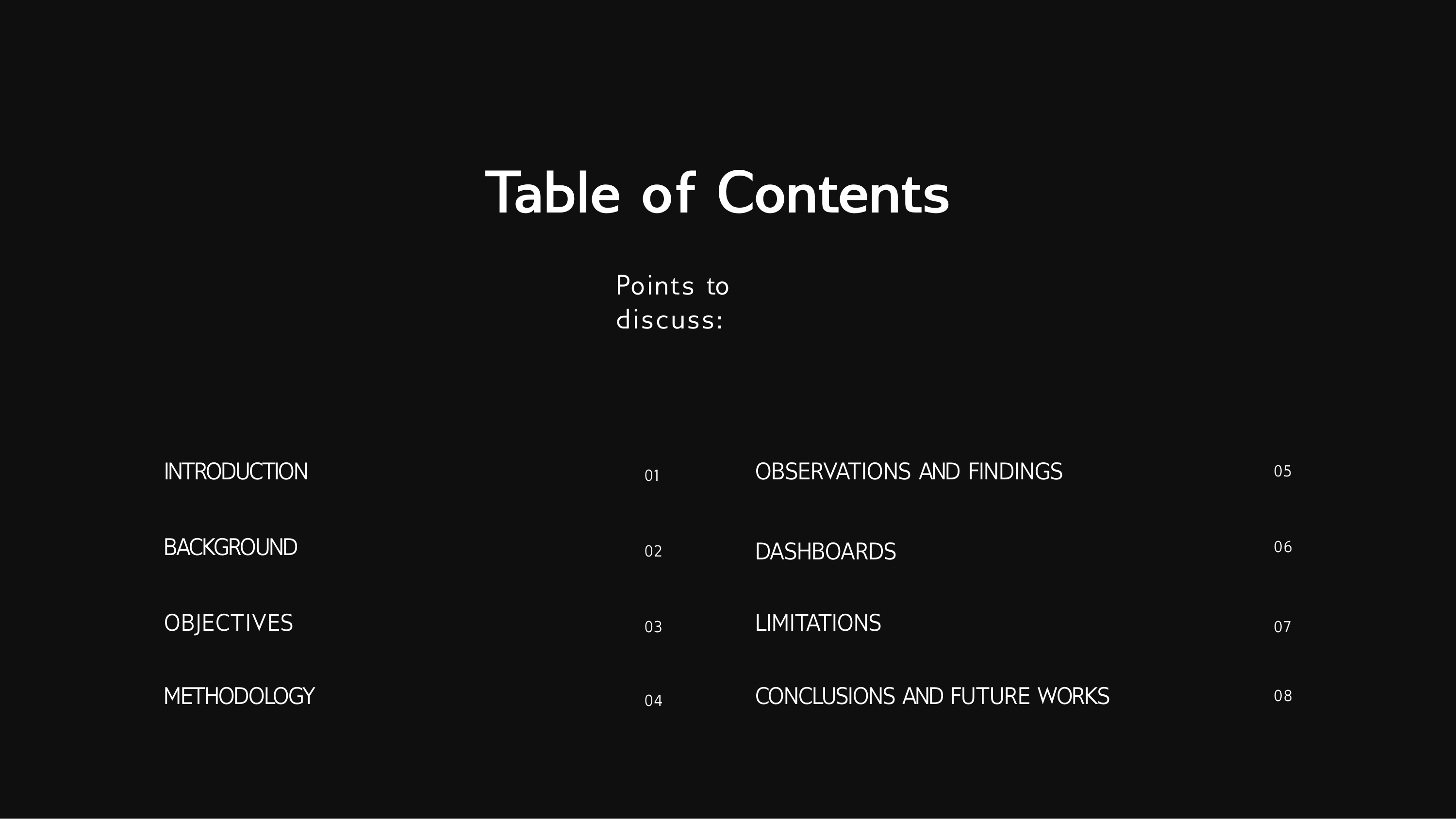

# Table of Contents
Points to discuss:
INTRODUCTION
OBSERVATIONS AND FINDINGS
05
01
BACKGROUND
DASHBOARDS
06
02
OBJECTIVES
LIMITATIONS
03
07
METHODOLOGY
CONCLUSIONS AND FUTURE WORKS
08
04